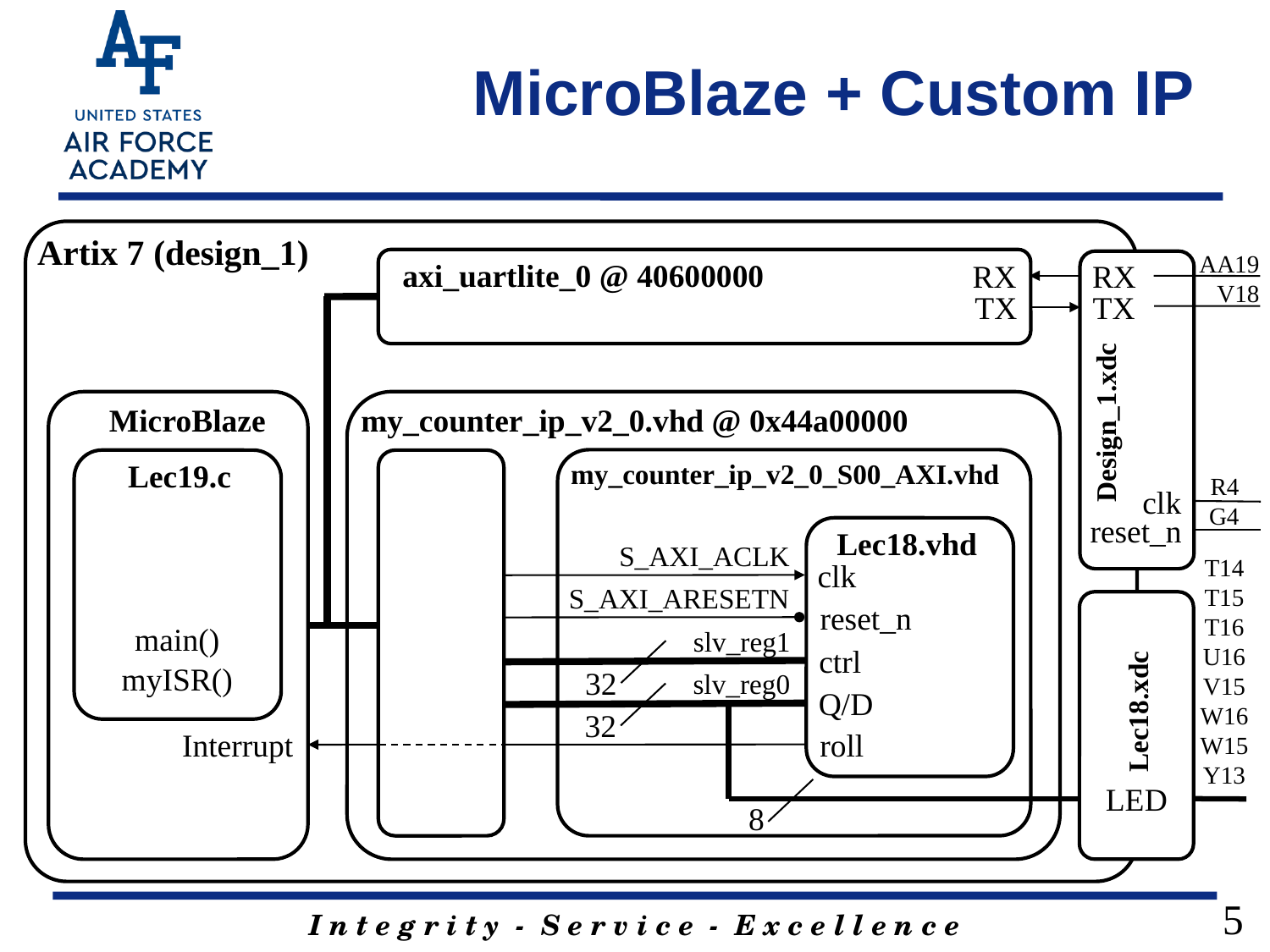

# MicroBlaze + Custom IP

Artix 7 (design_1)
AA19
V18

axi_uartlite_0 @ 40600000
RX
RX

TX
TX

MicroBlaze
my_counter_ip_v2_0.vhd @ 0x44a00000
Design_1.xdc
axi_lite

my_counter_ip_v2_0_S00_AXI.vhd

Lec19.c

R4
G4
clk
reset_n
Lec18.vhd

S_AXI_ACLK
T14
T15
T16
U16
V15
W16
W15
Y13
clk
S_AXI_ARESETN

 reset_n
main()
slv_reg1
ctrl
myISR()
32
slv_reg0
Q/D
Lec18.xdc
32
Interrupt
roll
LED
8
5